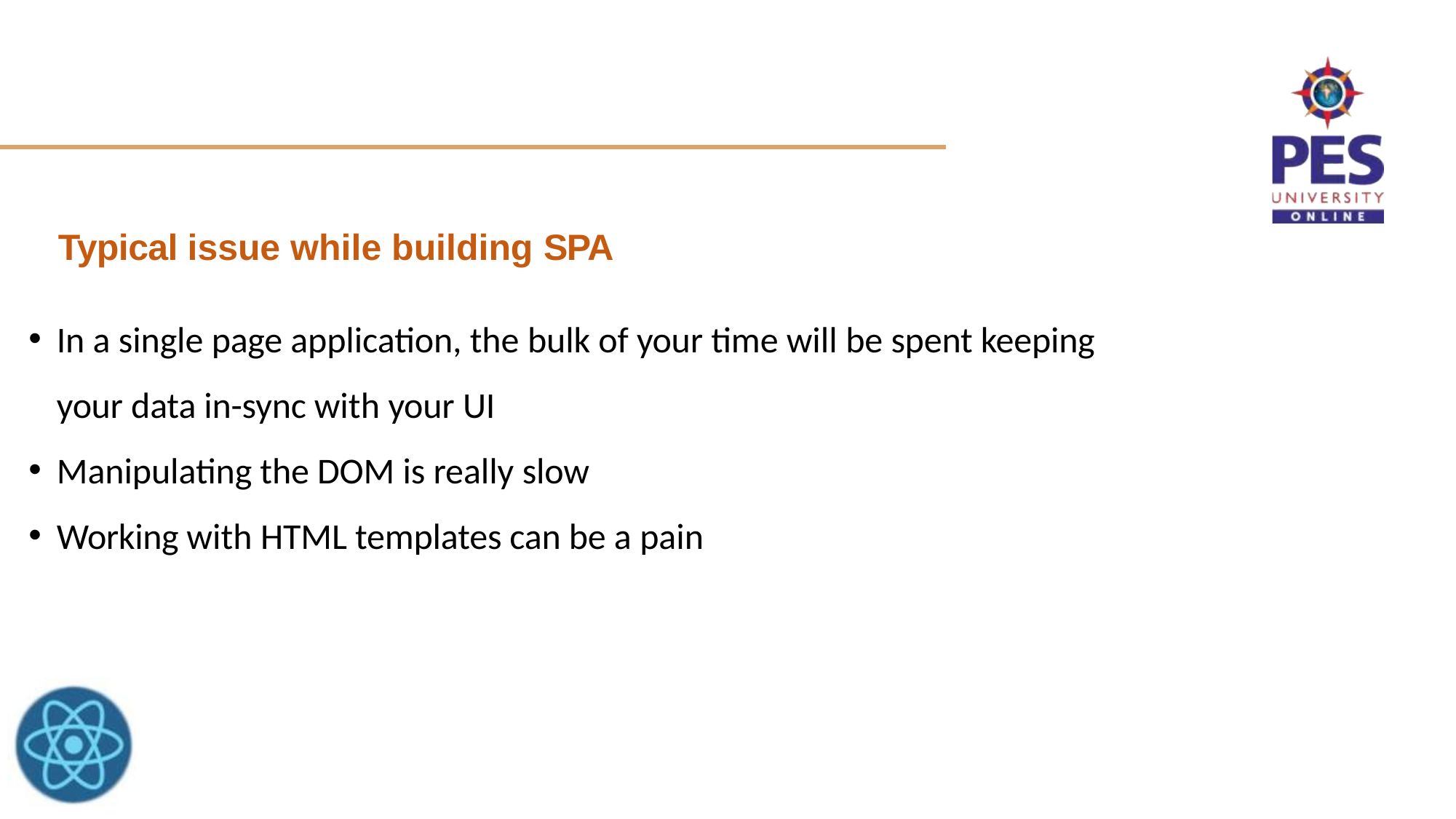

Typical issue while building SPA
In a single page application, the bulk of your time will be spent keeping  your data in-sync with your UI
Manipulating the DOM is really slow
Working with HTML templates can be a pain